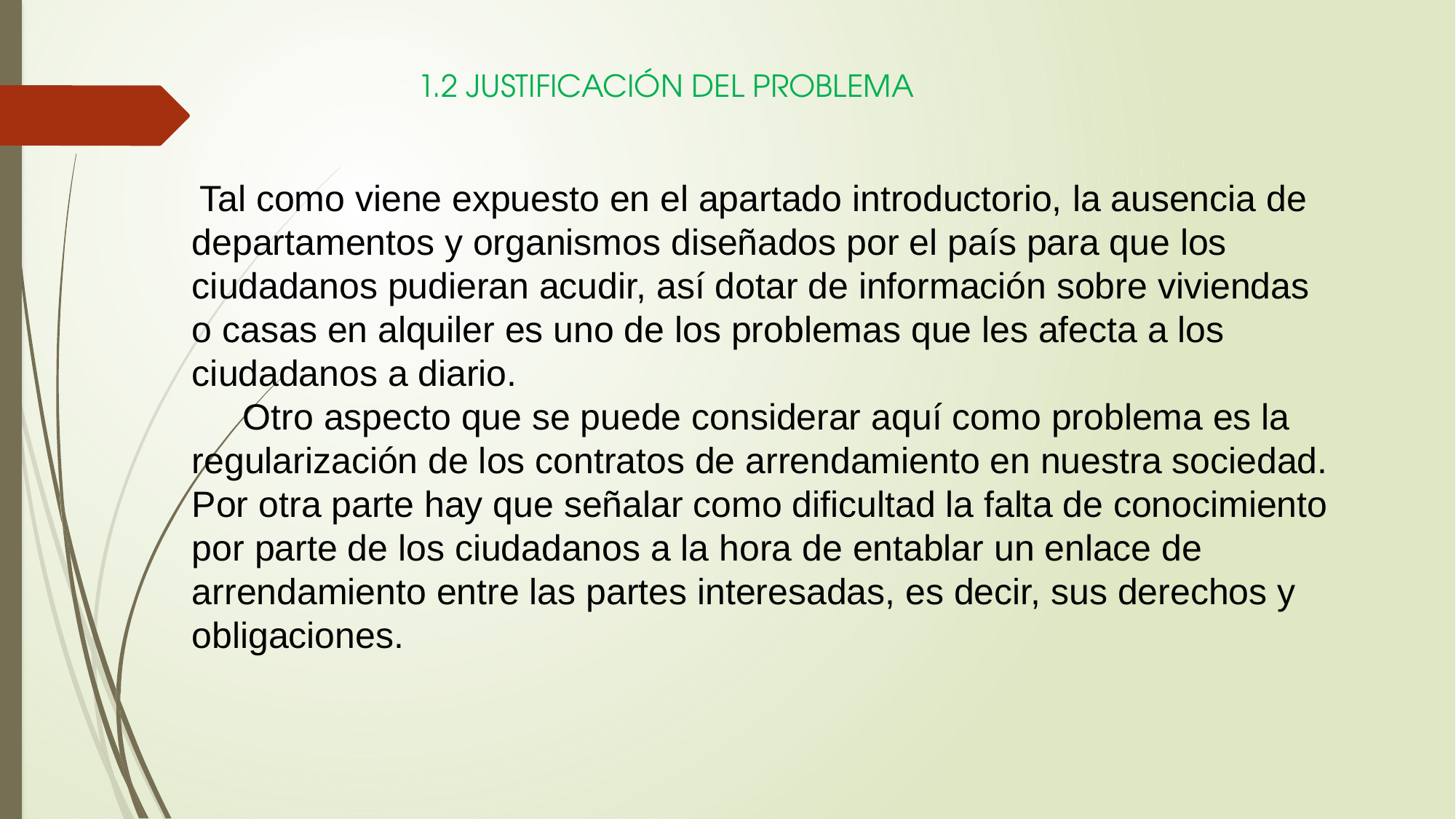

1.2 JUSTIFICACIÓN DEL PROBLEMA
 Tal como viene expuesto en el apartado introductorio, la ausencia de departamentos y organismos diseñados por el país para que los ciudadanos pudieran acudir, así dotar de información sobre viviendas o casas en alquiler es uno de los problemas que les afecta a los ciudadanos a diario.
     Otro aspecto que se puede considerar aquí como problema es la regularización de los contratos de arrendamiento en nuestra sociedad. Por otra parte hay que señalar como dificultad la falta de conocimiento por parte de los ciudadanos a la hora de entablar un enlace de arrendamiento entre las partes interesadas, es decir, sus derechos y obligaciones.